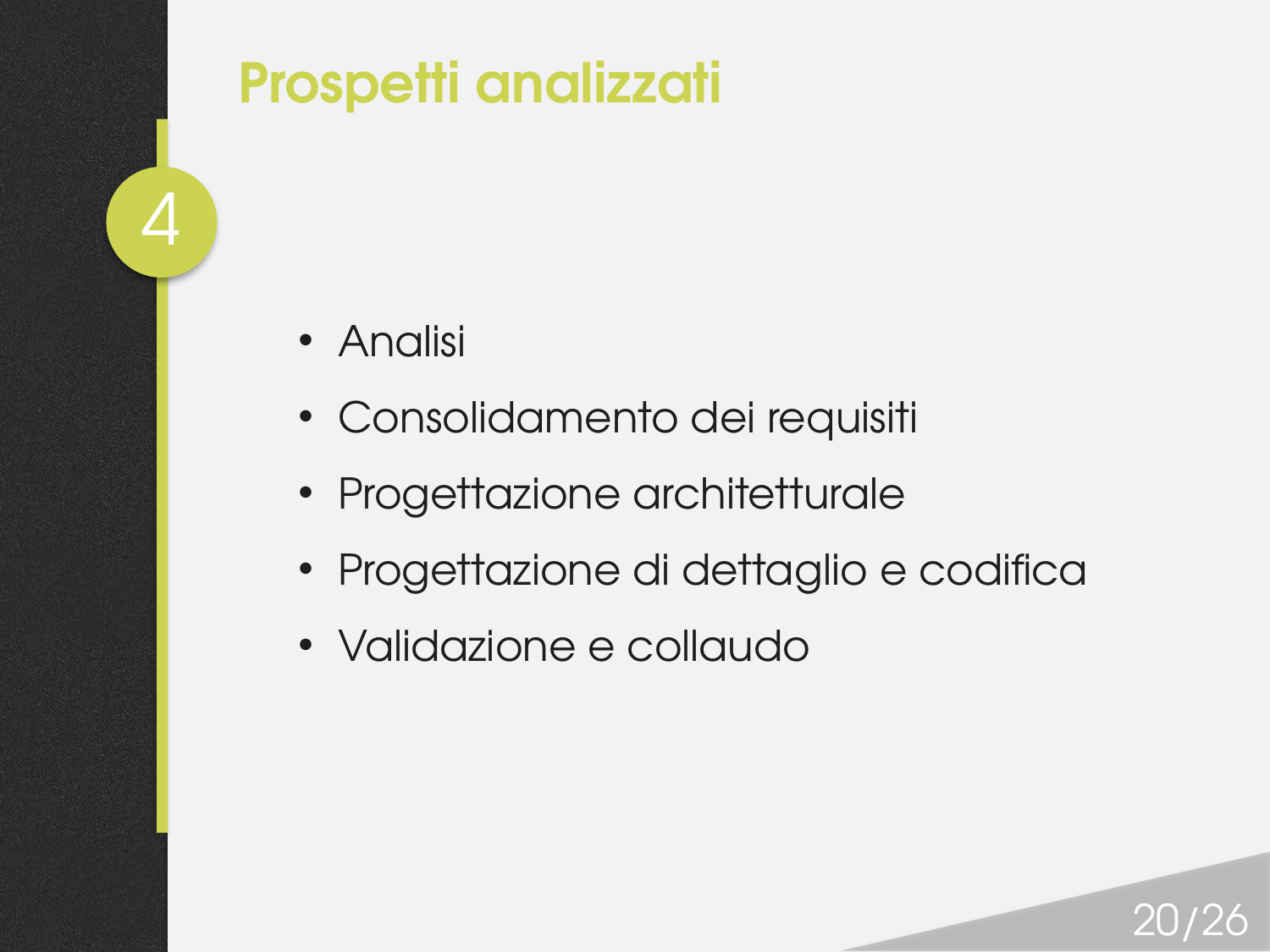

Prospetti analizzati

4
Analisi
Consolidamento dei requisiti
Progettazione architetturale
Progettazione di dettaglio e codifica
Validazione e collaudo

20/26